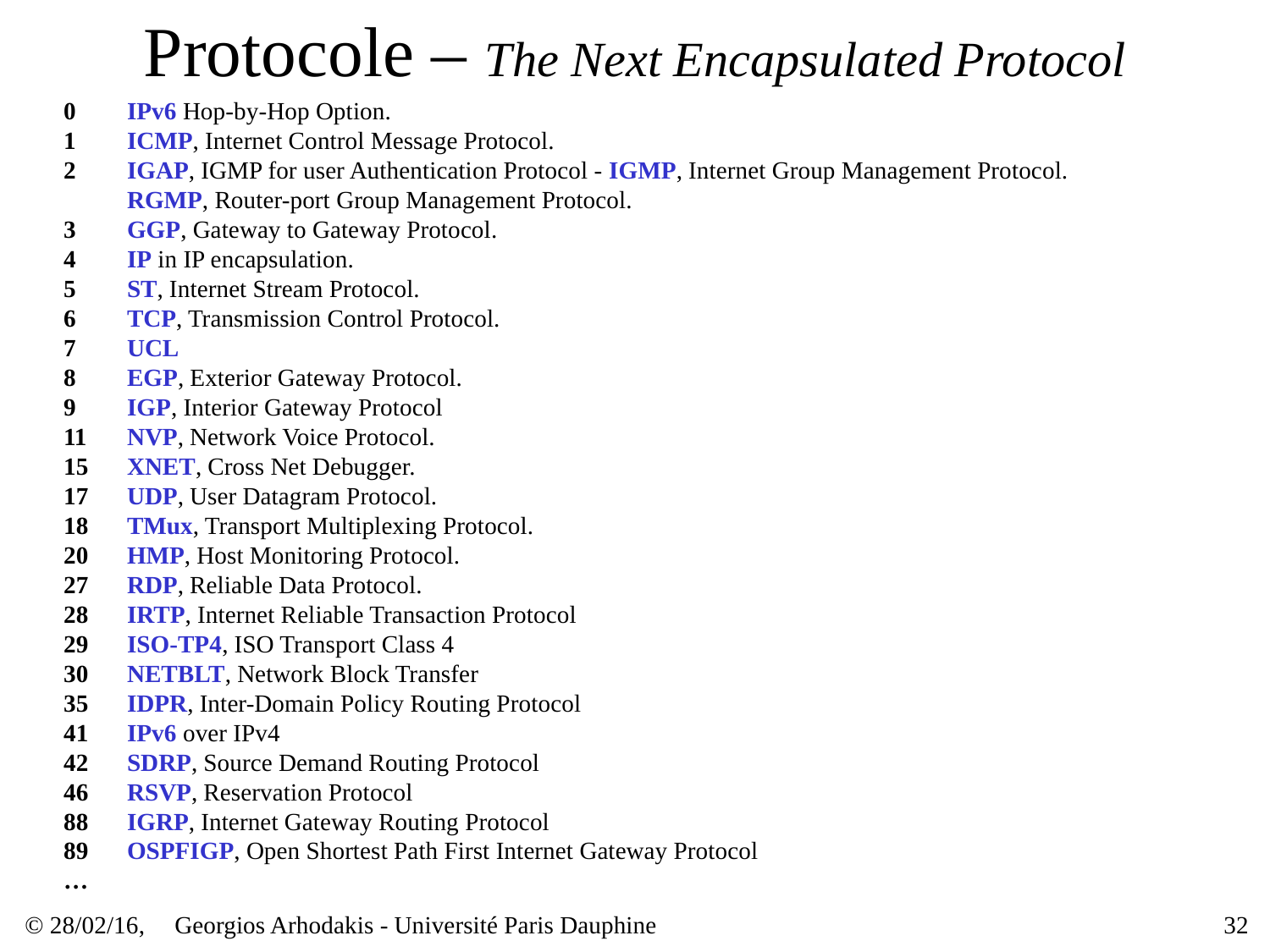

# Protocole – The Next Encapsulated Protocol
0	IPv6 Hop-by-Hop Option.
1	ICMP, Internet Control Message Protocol.
2	IGAP, IGMP for user Authentication Protocol - IGMP, Internet Group Management Protocol.
RGMP, Router-port Group Management Protocol.
3	GGP, Gateway to Gateway Protocol.
4	IP in IP encapsulation.
5	ST, Internet Stream Protocol.
6	TCP, Transmission Control Protocol.
7	UCL
8	EGP, Exterior Gateway Protocol.
9	IGP, Interior Gateway Protocol
11	NVP, Network Voice Protocol.
15	XNET, Cross Net Debugger.
17	UDP, User Datagram Protocol.
18	TMux, Transport Multiplexing Protocol.
20	HMP, Host Monitoring Protocol.
27	RDP, Reliable Data Protocol.
28	IRTP, Internet Reliable Transaction Protocol
29	ISO-TP4, ISO Transport Class 4
30	NETBLT, Network Block Transfer
35	IDPR, Inter-Domain Policy Routing Protocol
41	IPv6 over IPv4
42	SDRP, Source Demand Routing Protocol
46	RSVP, Reservation Protocol
88	IGRP, Internet Gateway Routing Protocol
89	OSPFIGP, Open Shortest Path First Internet Gateway Protocol
…
© 28/02/16,
Georgios Arhodakis - Université Paris Dauphine
32